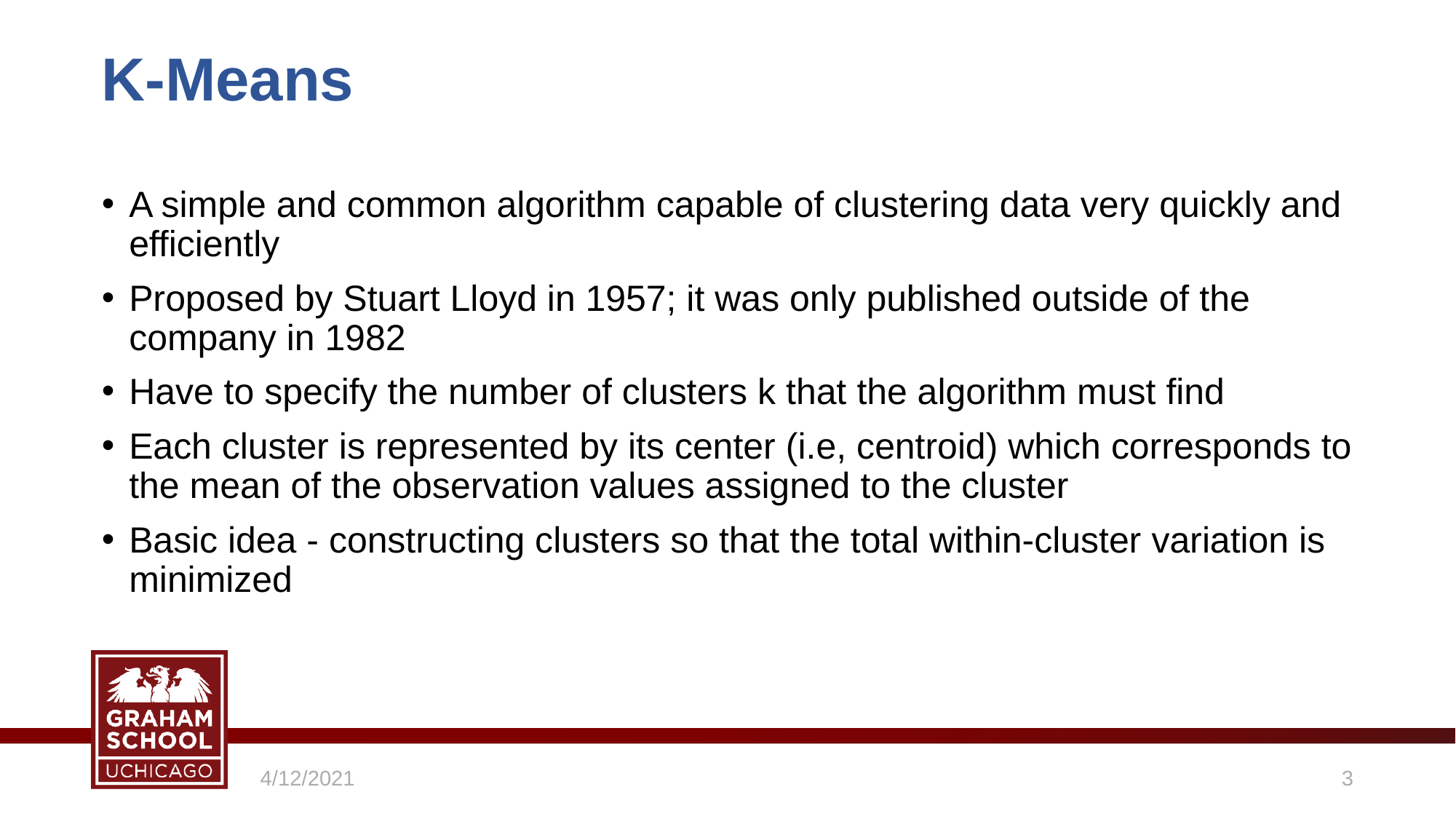

# K-Means
A simple and common algorithm capable of clustering data very quickly and efficiently
Proposed by Stuart Lloyd in 1957; it was only published outside of the company in 1982
Have to specify the number of clusters k that the algorithm must find
Each cluster is represented by its center (i.e, centroid) which corresponds to the mean of the observation values assigned to the cluster
Basic idea - constructing clusters so that the total within-cluster variation is minimized

4/12/2021
3